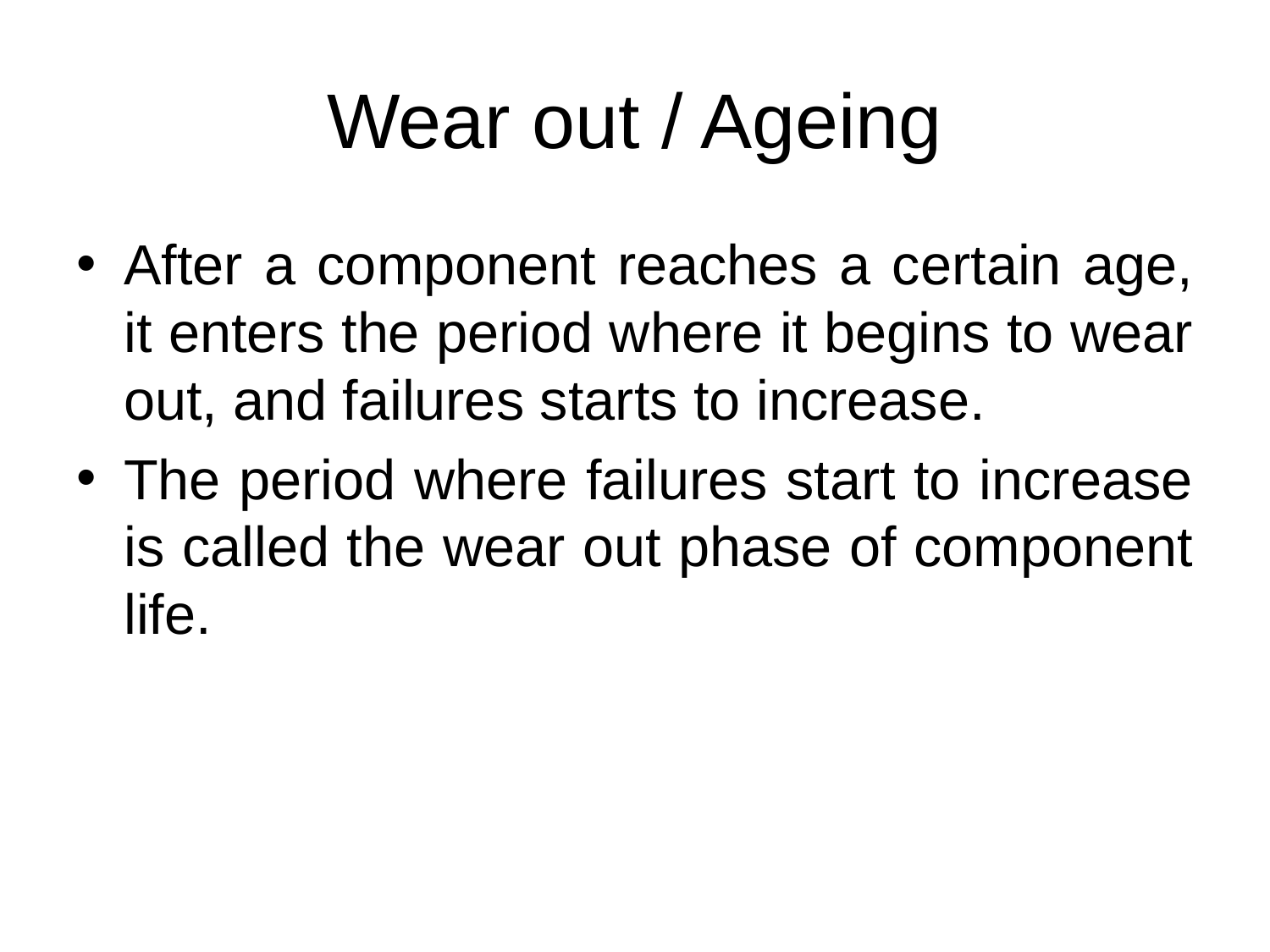

# Wear out / Ageing
After a component reaches a certain age, it enters the period where it begins to wear out, and failures starts to increase.
The period where failures start to increase is called the wear out phase of component life.